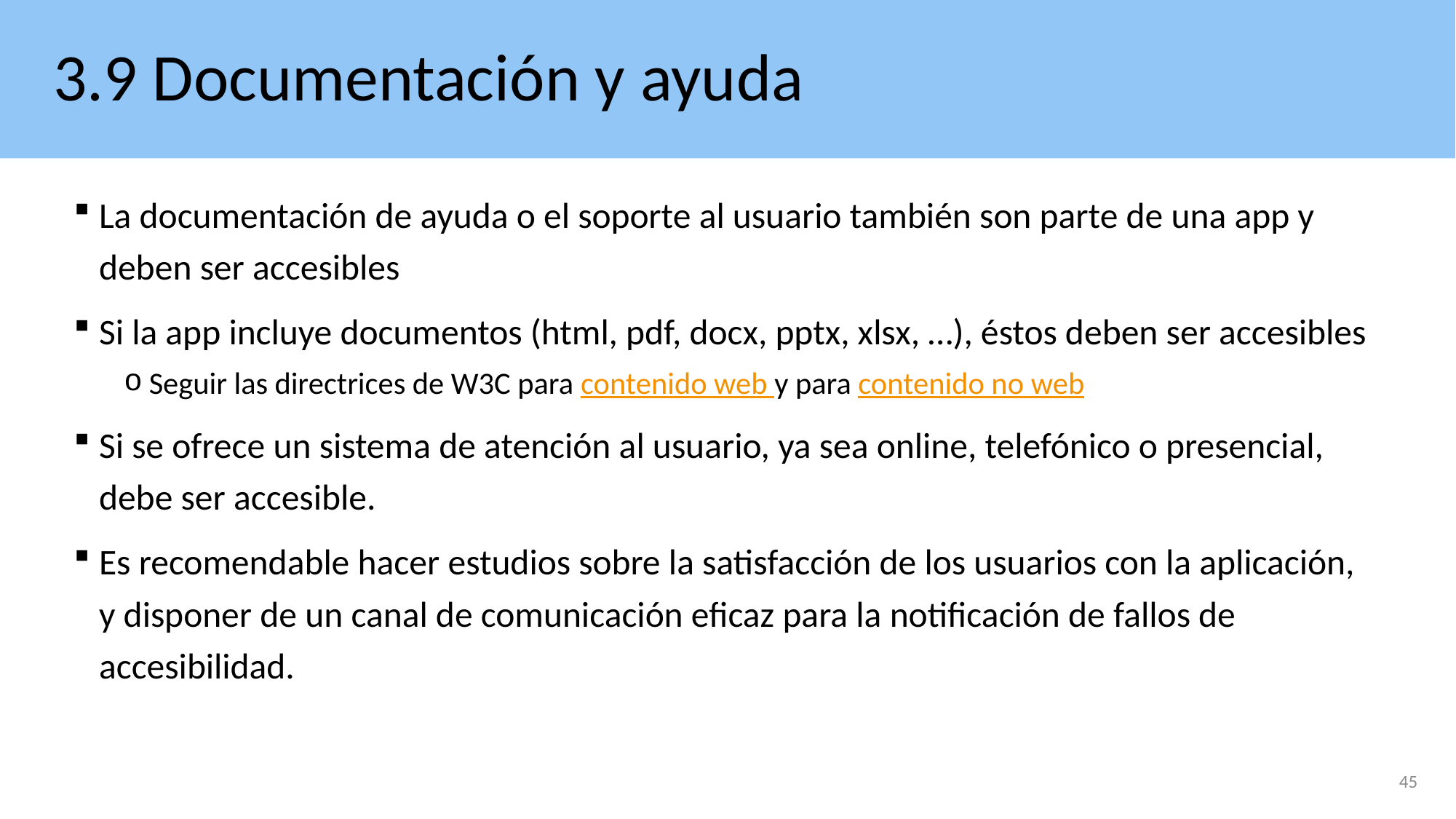

# 3.9 Documentación y ayuda
La documentación de ayuda o el soporte al usuario también son parte de una app y deben ser accesibles
Si la app incluye documentos (html, pdf, docx, pptx, xlsx, …), éstos deben ser accesibles
Seguir las directrices de W3C para contenido web y para contenido no web
Si se ofrece un sistema de atención al usuario, ya sea online, telefónico o presencial, debe ser accesible.
Es recomendable hacer estudios sobre la satisfacción de los usuarios con la aplicación, y disponer de un canal de comunicación eficaz para la notificación de fallos de accesibilidad.

45